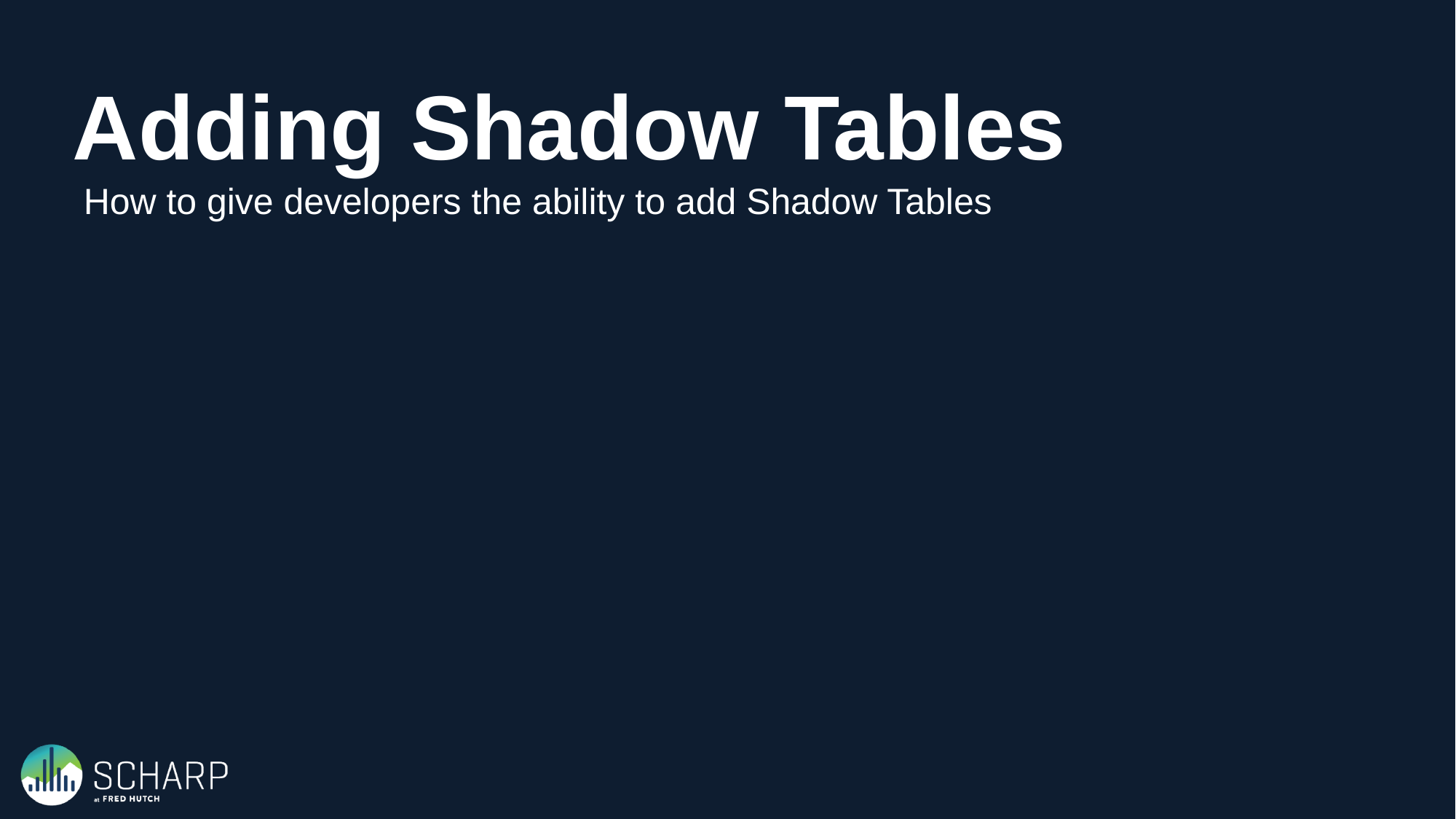

Adding Shadow Tables
How to give developers the ability to add Shadow Tables